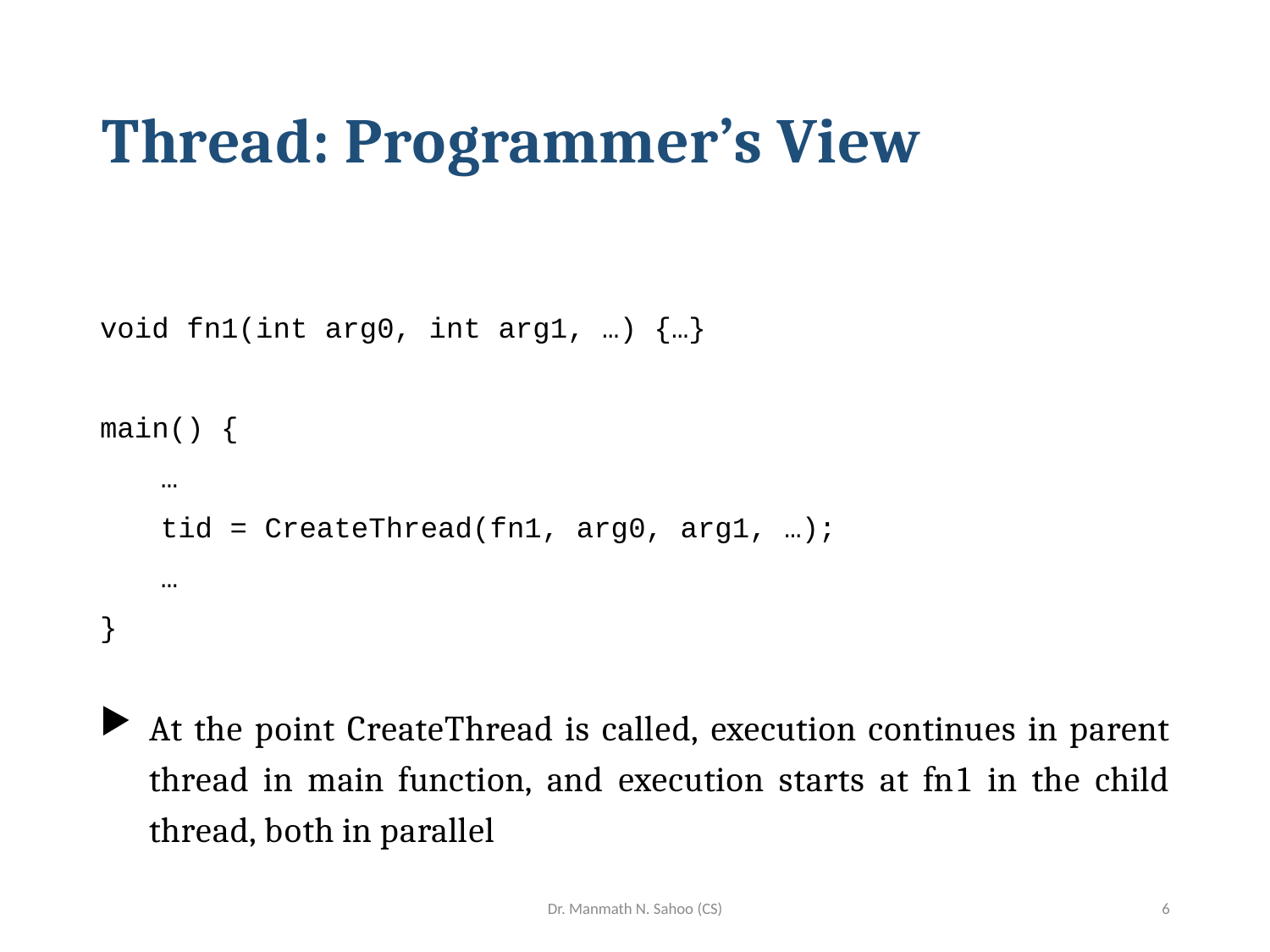

# Thread: Programmer’s View

void fn1(int arg0, int arg1, …) {…}

main() {
	…
	tid = CreateThread(fn1, arg0, arg1, …);
	…
}

At the point CreateThread is called, execution continues in parent thread in main function, and execution starts at fn1 in the child thread, both in parallel
Dr. Manmath N. Sahoo (CS)
6